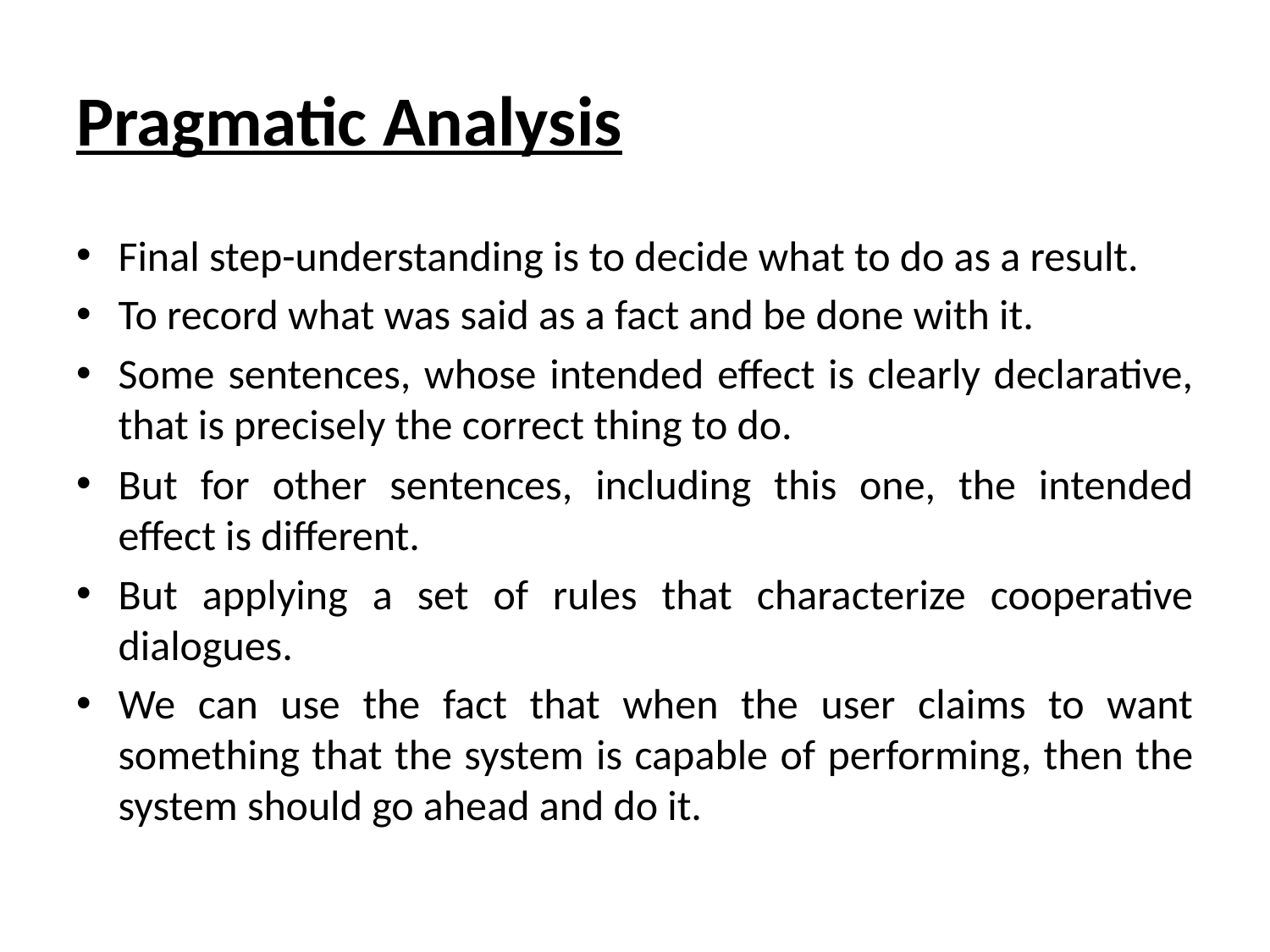

# Pragmatic Analysis
Final step-understanding is to decide what to do as a result.
To record what was said as a fact and be done with it.
Some sentences, whose intended effect is clearly declarative, that is precisely the correct thing to do.
But for other sentences, including this one, the intended effect is different.
But applying a set of rules that characterize cooperative dialogues.
We can use the fact that when the user claims to want something that the system is capable of performing, then the system should go ahead and do it.